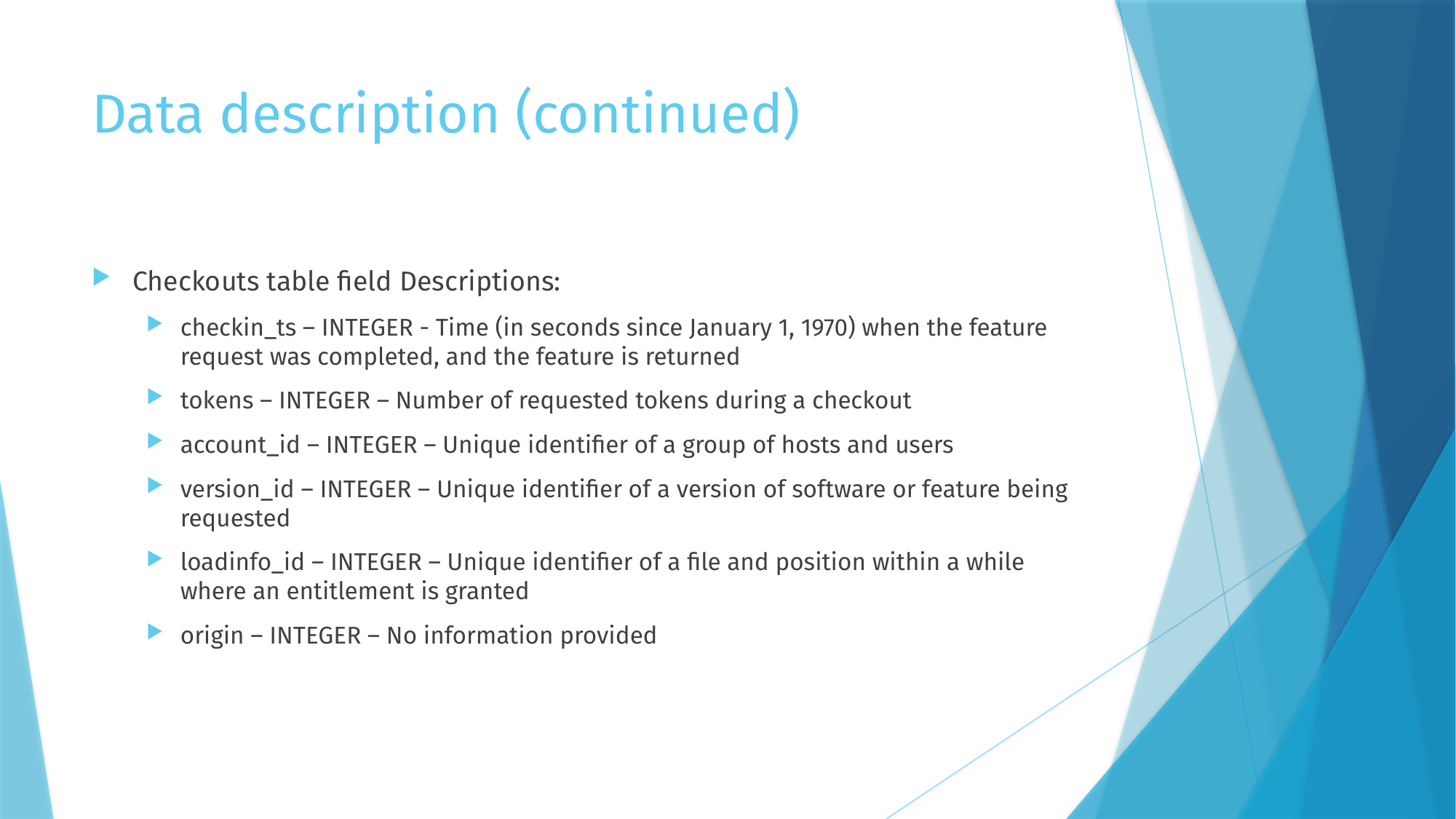

# Data description (continued)
Checkouts table field Descriptions:
checkin_ts – INTEGER - Time (in seconds since January 1, 1970) when the feature request was completed, and the feature is returned
tokens – INTEGER – Number of requested tokens during a checkout
account_id – INTEGER – Unique identifier of a group of hosts and users
version_id – INTEGER – Unique identifier of a version of software or feature being requested
loadinfo_id – INTEGER – Unique identifier of a file and position within a while where an entitlement is granted
origin – INTEGER – No information provided